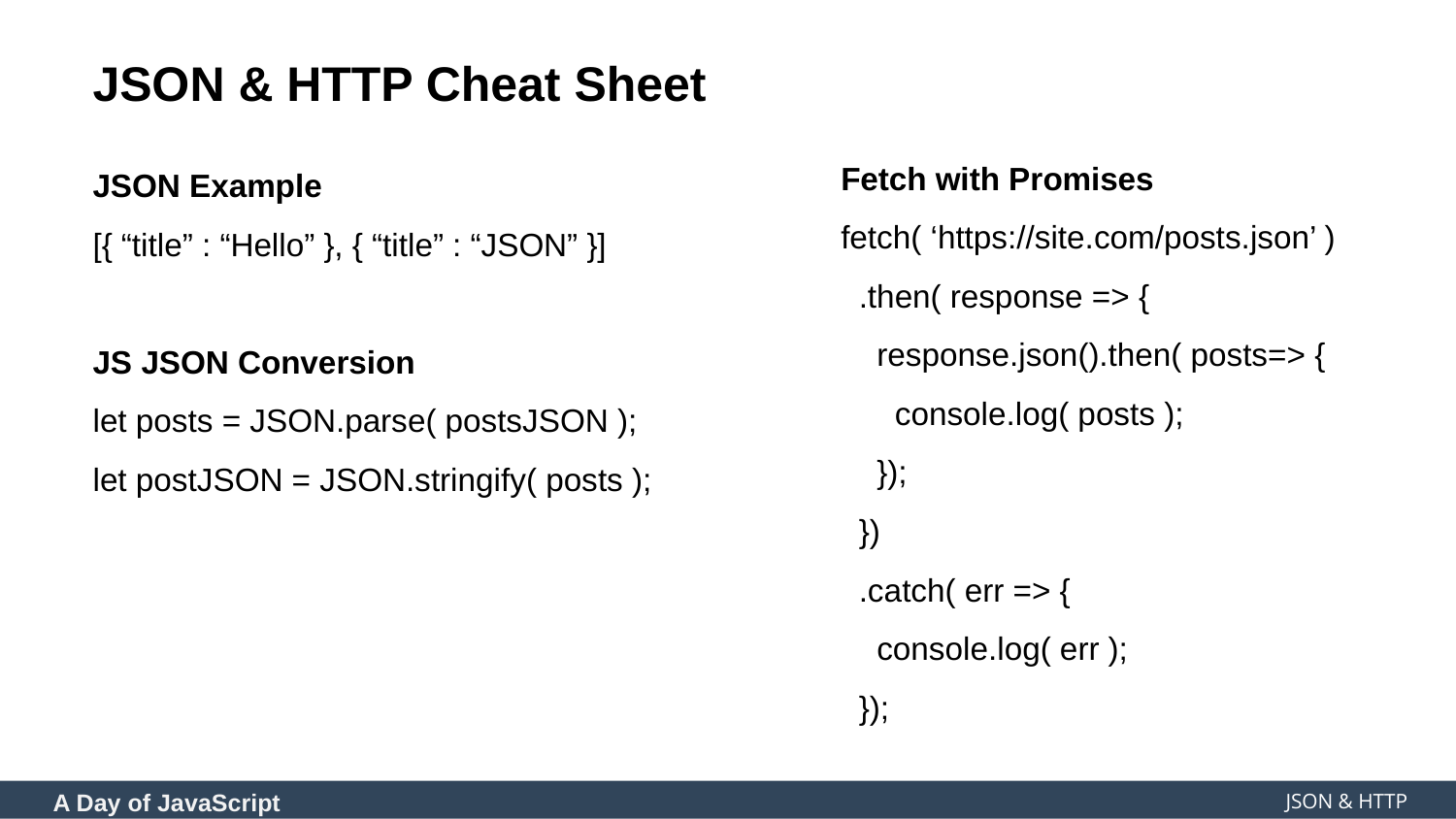

JSON & HTTP Cheat Sheet
Fetch with Promises
fetch( ‘https://site.com/posts.json’ )
  .then( response => {
    response.json().then( posts=> {
      console.log( posts );
    });
  })
  .catch( err => {
    console.log( err );
  });
JSON Example
[{ “title” : “Hello” }, { “title” : “JSON” }]

JS JSON Conversion
let posts = JSON.parse( postsJSON );
let postJSON = JSON.stringify( posts );
JSON & HTTP